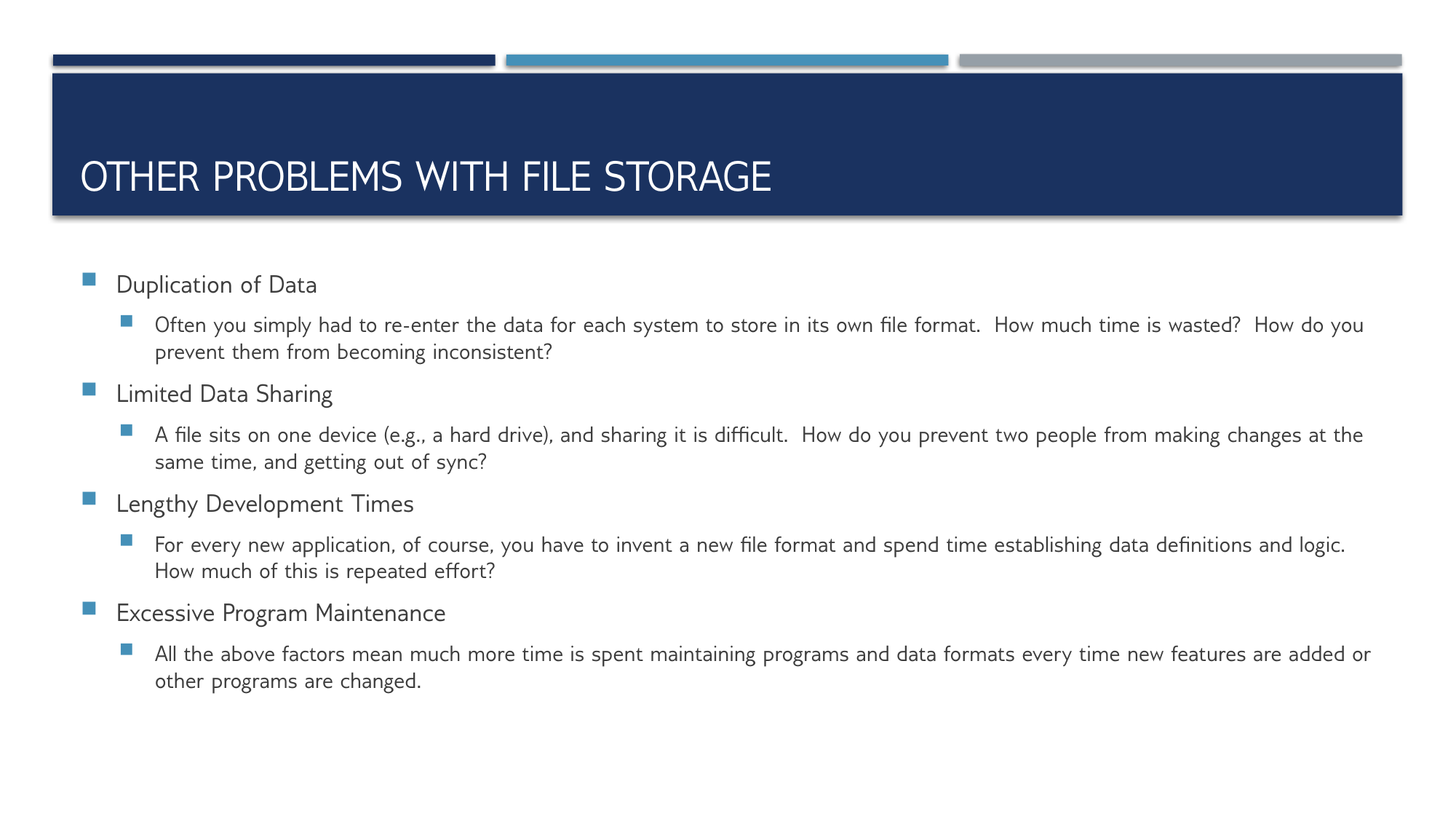

# Other Problems with File Storage
Duplication of Data
Often you simply had to re-enter the data for each system to store in its own file format.  How much time is wasted?  How do you prevent them from becoming inconsistent?
Limited Data Sharing
A file sits on one device (e.g., a hard drive), and sharing it is difficult.  How do you prevent two people from making changes at the same time, and getting out of sync?
Lengthy Development Times
For every new application, of course, you have to invent a new file format and spend time establishing data definitions and logic.  How much of this is repeated effort?
Excessive Program Maintenance
All the above factors mean much more time is spent maintaining programs and data formats every time new features are added or other programs are changed.